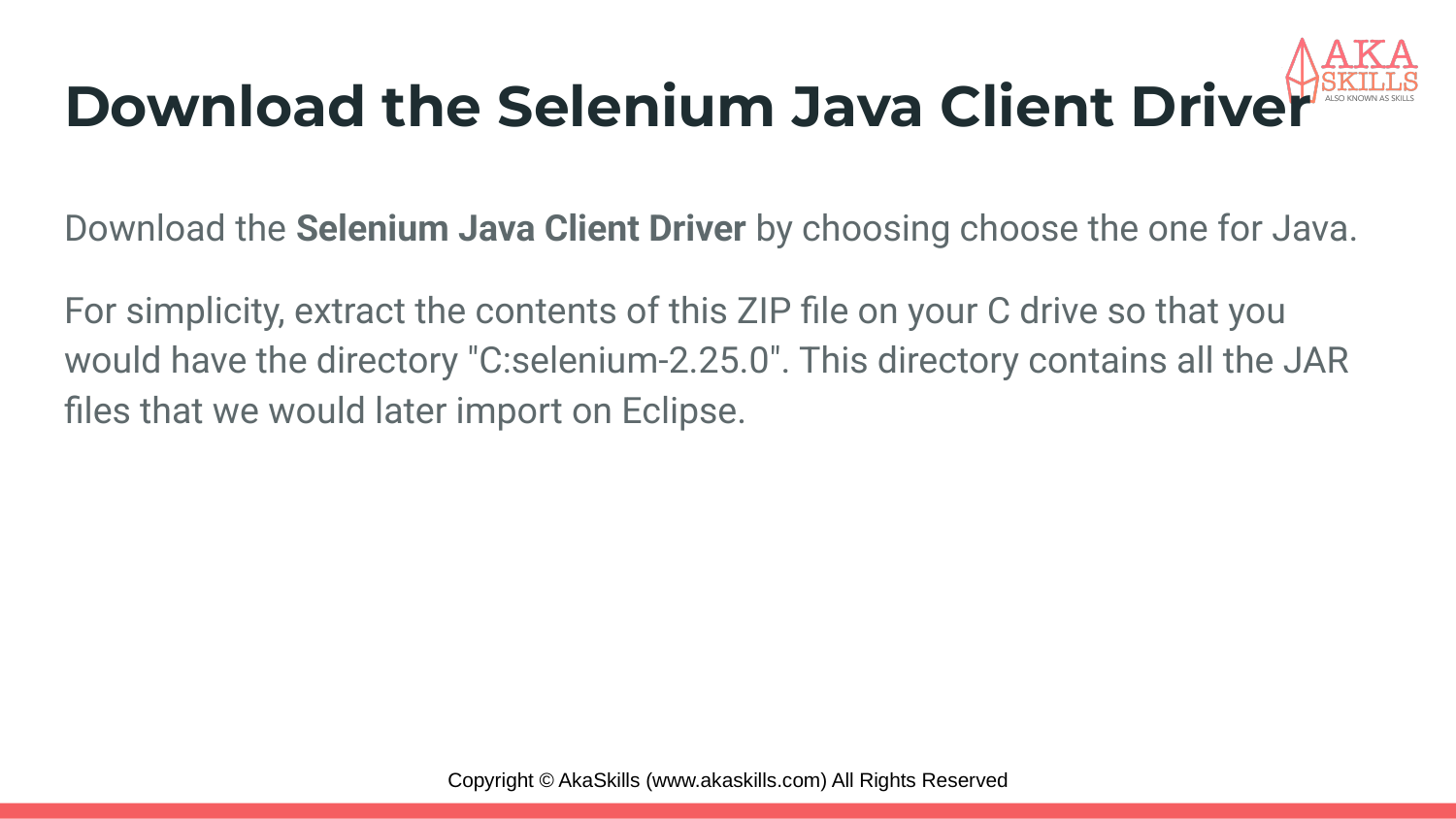

# Download the Selenium Java Client Driver
Download the Selenium Java Client Driver by choosing choose the one for Java.
For simplicity, extract the contents of this ZIP file on your C drive so that you would have the directory "C:selenium-2.25.0". This directory contains all the JAR files that we would later import on Eclipse.